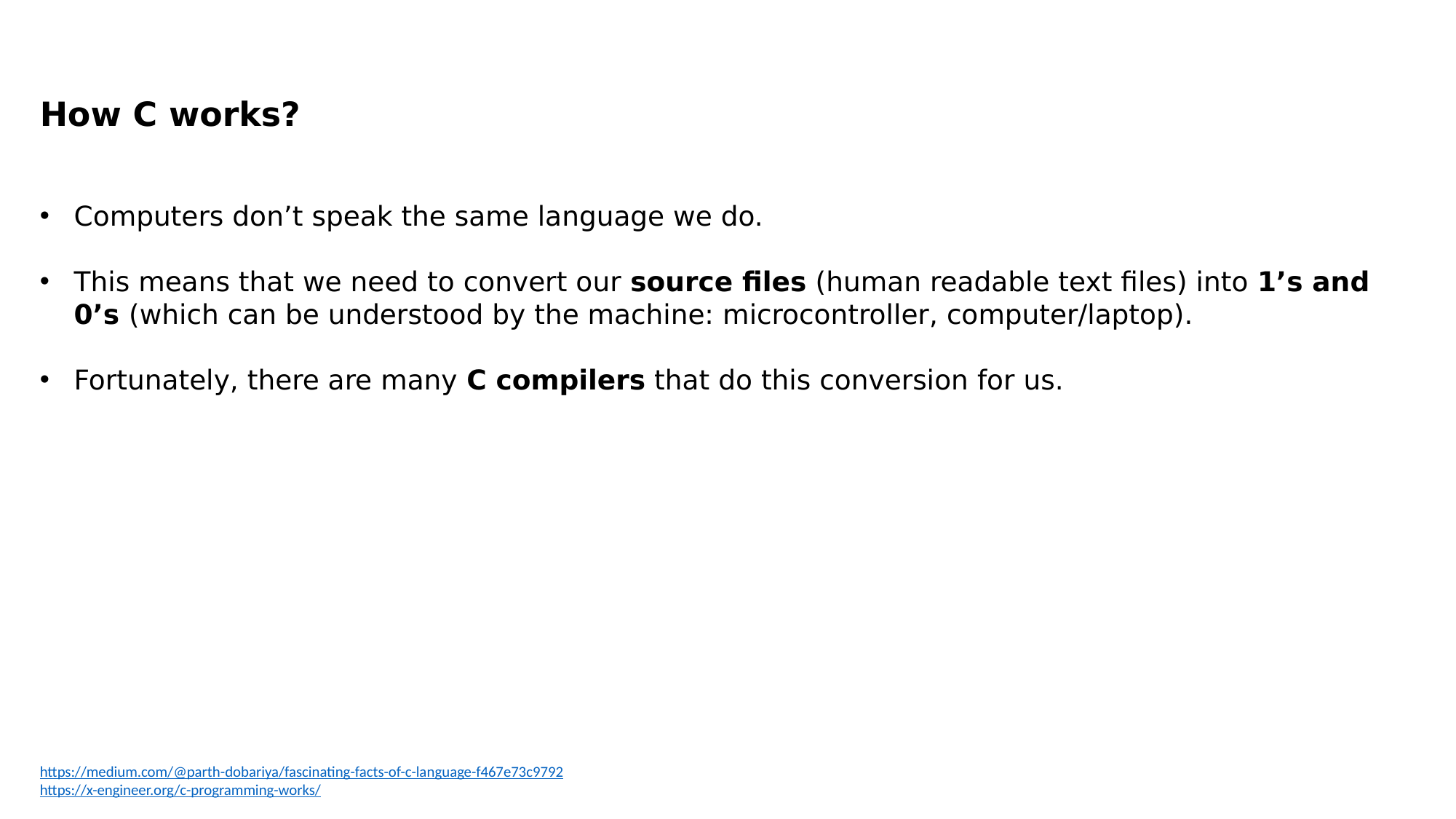

How C works?

Computers don’t speak the same language we do.

This means that we need to convert our source files (human readable text files) into 1’s and 0’s (which can be understood by the machine: microcontroller, computer/laptop).

Fortunately, there are many C compilers that do this conversion for us.

https://medium.com/@parth-dobariya/fascinating-facts-of-c-language-f467e73c9792
https://x-engineer.org/c-programming-works/